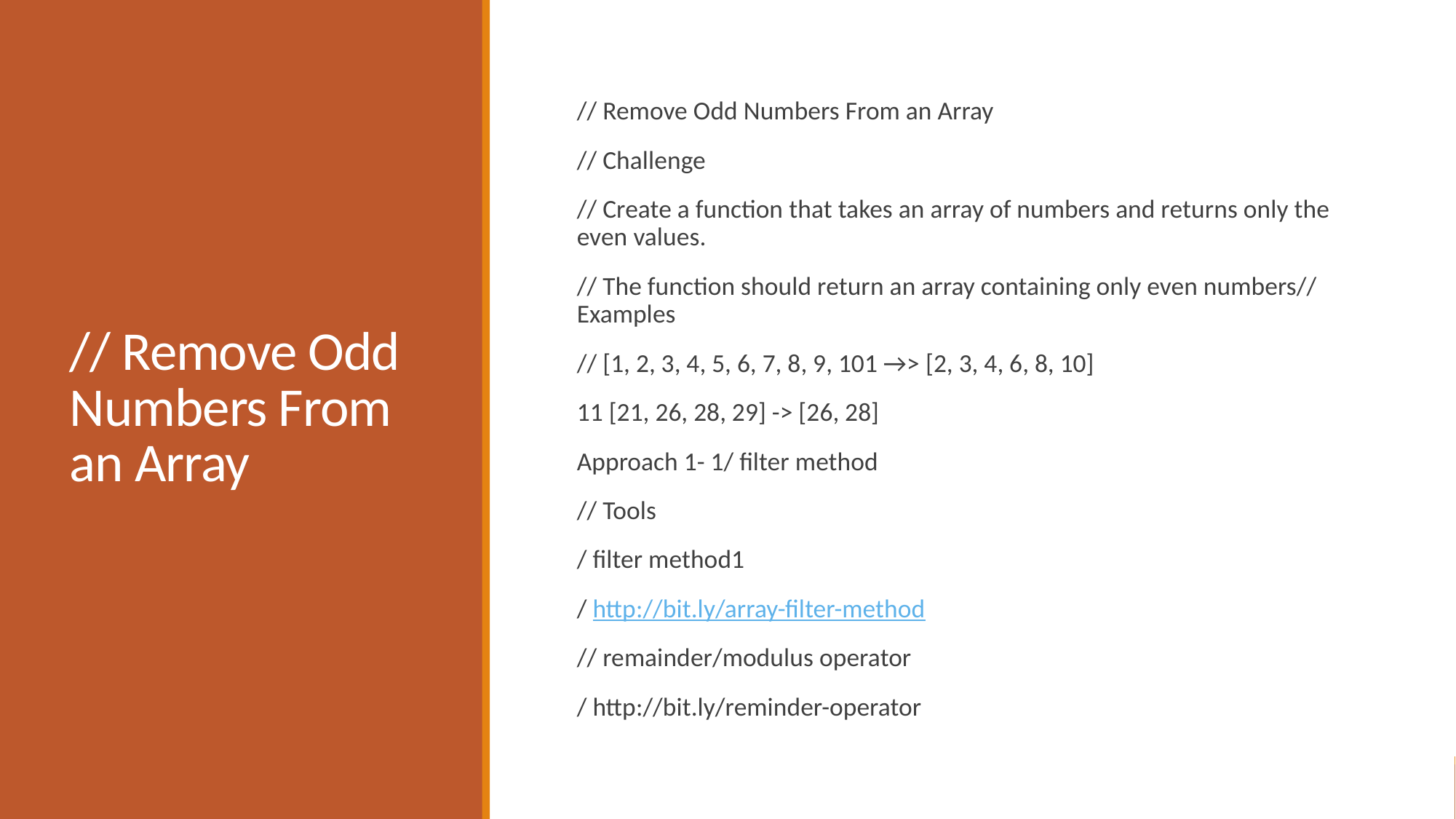

# // Remove Odd Numbers From an Array
// Remove Odd Numbers From an Array
// Challenge
// Create a function that takes an array of numbers and returns only the even values.
// The function should return an array containing only even numbers// Examples
// [1, 2, 3, 4, 5, 6, 7, 8, 9, 101 →> [2, 3, 4, 6, 8, 10]
11 [21, 26, 28, 29] -> [26, 28]
Approach 1- 1/ filter method
// Tools
/ filter method1
/ http://bit.ly/array-filter-method
// remainder/modulus operator
/ http://bit.ly/reminder-operator